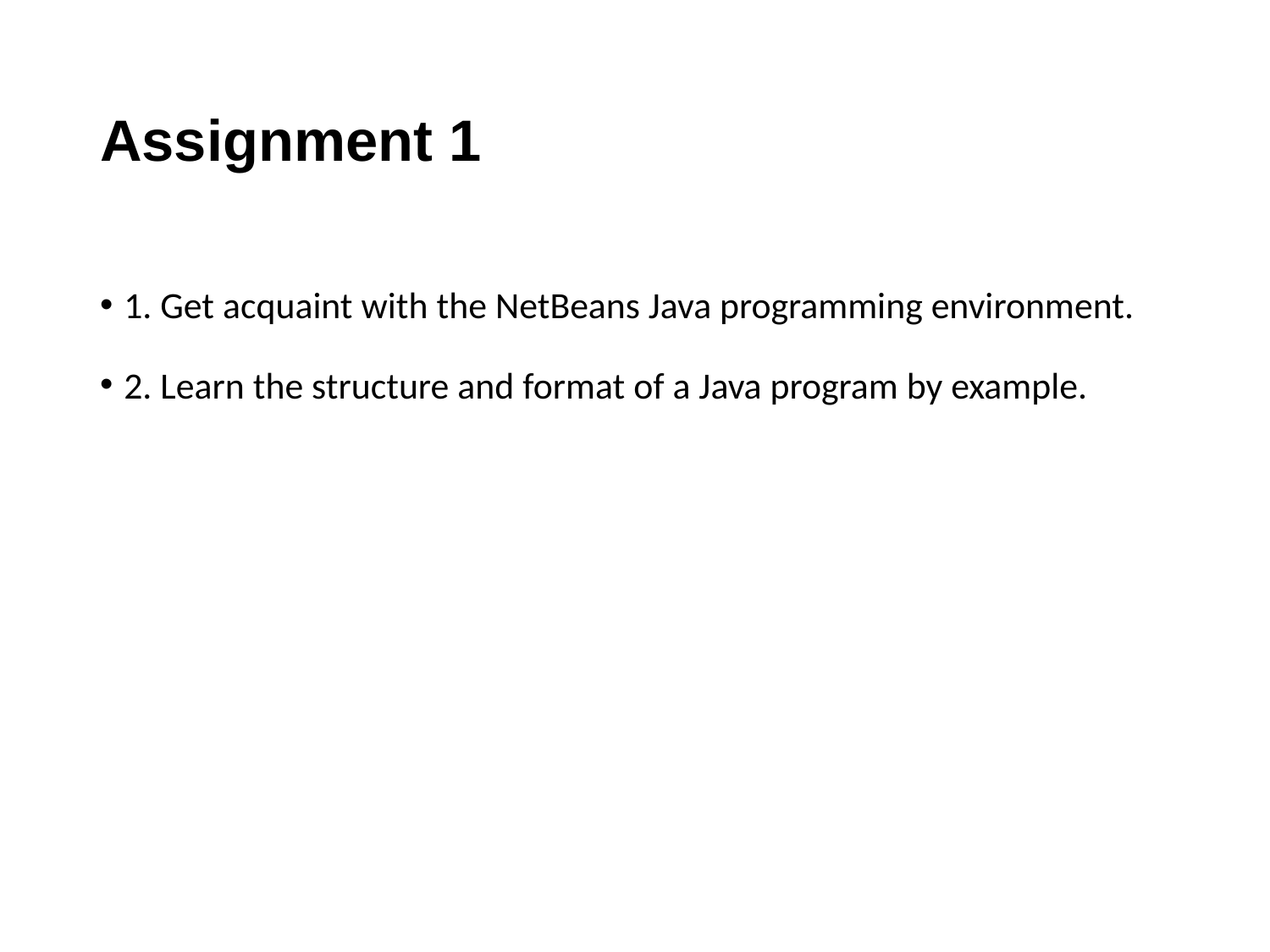

# Assignment 1
1. Get acquaint with the NetBeans Java programming environment.
2. Learn the structure and format of a Java program by example.